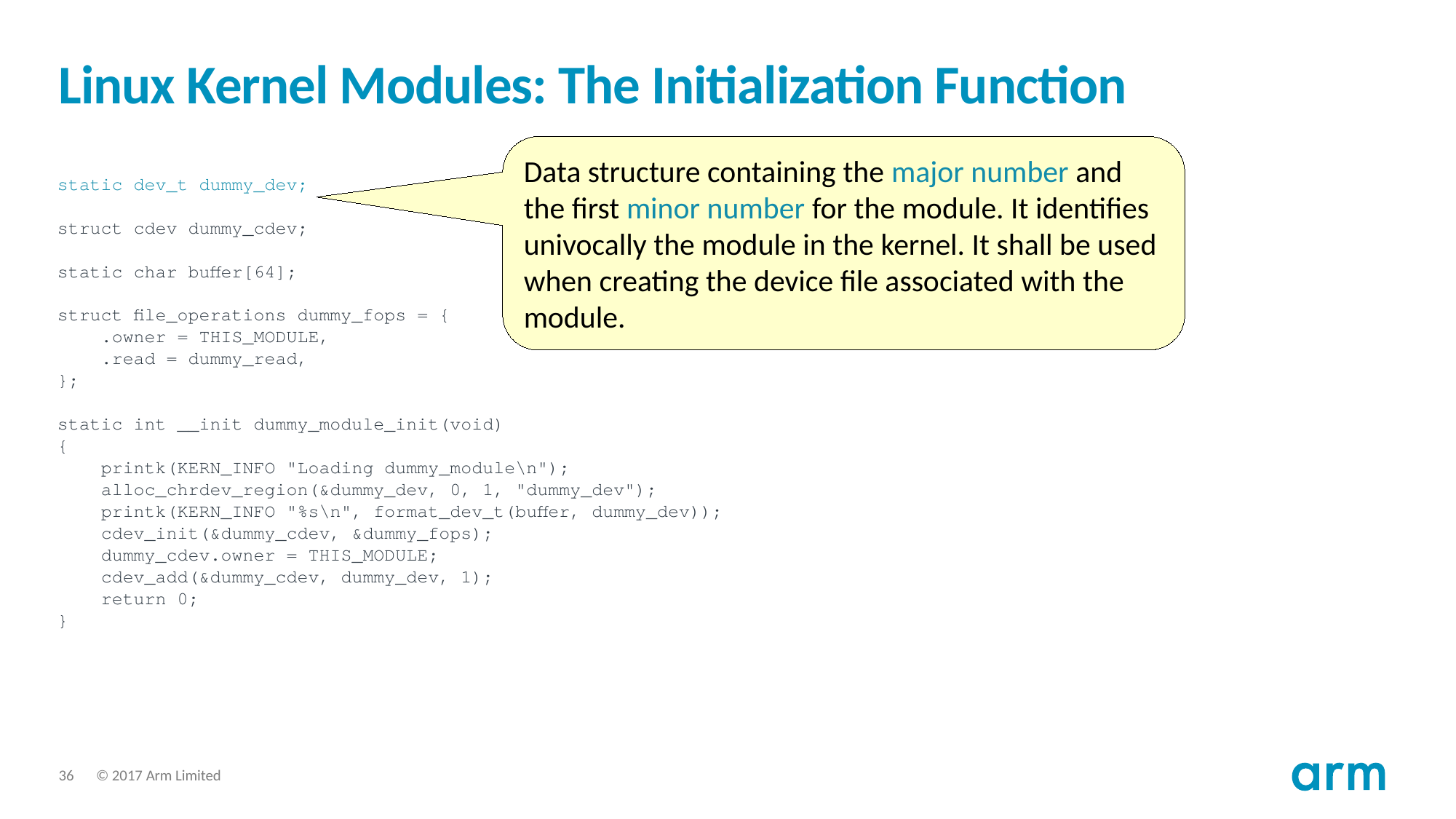

# Linux Kernel Modules: The Initialization Function
Data structure containing the major number and the first minor number for the module. It identifies univocally the module in the kernel. It shall be used when creating the device file associated with the module.
static dev_t dummy_dev;

struct cdev dummy_cdev;

static char buffer[64];

struct file_operations dummy_fops = {
    .owner = THIS_MODULE,
    .read = dummy_read,
};

static int __init dummy_module_init(void)
{
    printk(KERN_INFO "Loading dummy_module\n");
    alloc_chrdev_region(&dummy_dev, 0, 1, "dummy_dev");
    printk(KERN_INFO "%s\n", format_dev_t(buffer, dummy_dev));
    cdev_init(&dummy_cdev, &dummy_fops);
    dummy_cdev.owner = THIS_MODULE;
    cdev_add(&dummy_cdev, dummy_dev, 1);
    return 0;
}